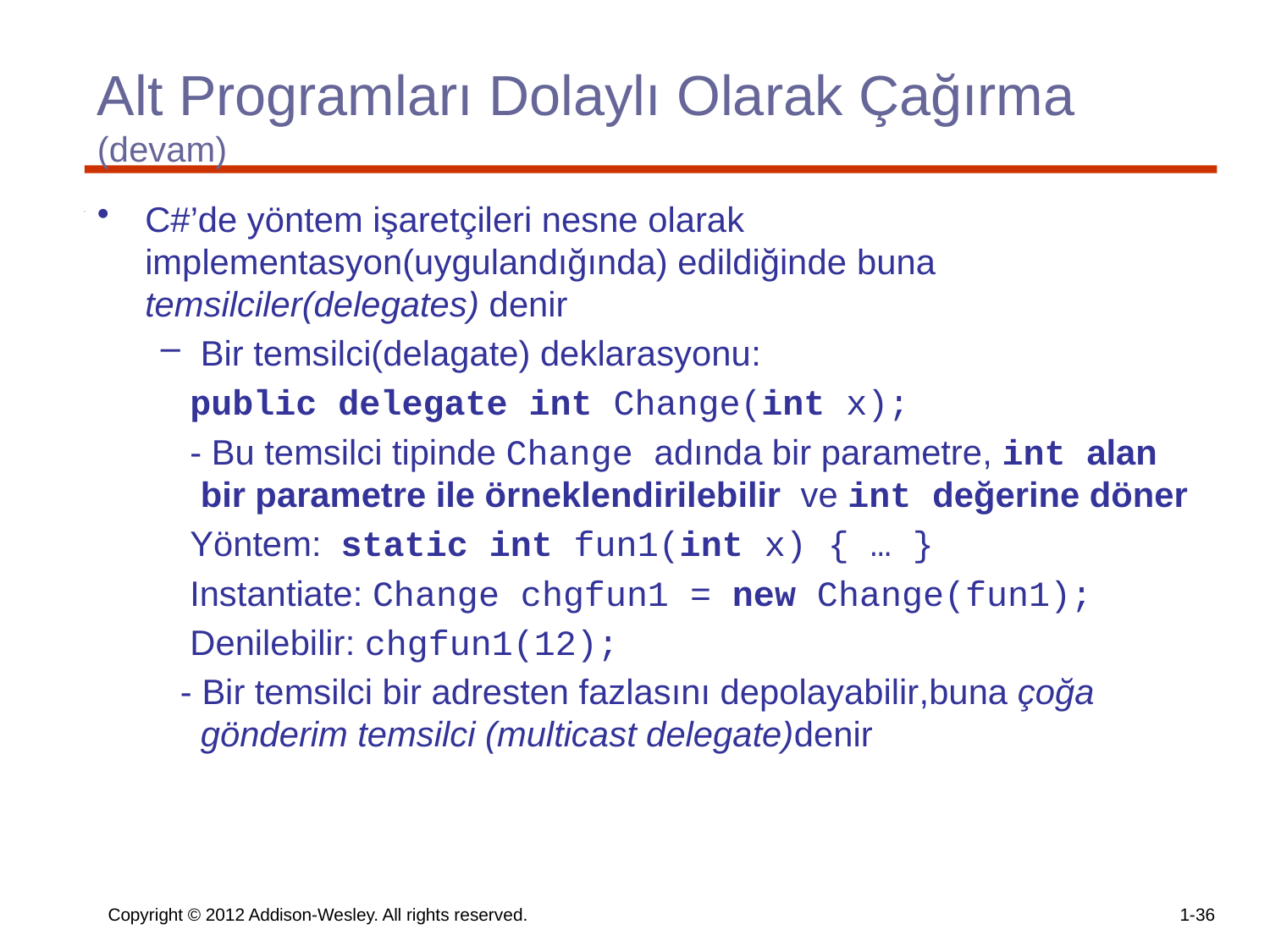

# Alt Programları Dolaylı Olarak Çağırma (devam)
C#’de yöntem işaretçileri nesne olarak implementasyon(uygulandığında) edildiğinde buna temsilciler(delegates) denir
Bir temsilci(delagate) deklarasyonu:
   public delegate int Change(int x);
   - Bu temsilci tipinde Change adında bir parametre, int alan bir parametre ile örneklendirilebilir  ve int değerine döner
   Yöntem:  static int fun1(int x) { … }
   Instantiate: Change chgfun1 = new Change(fun1);
   Denilebilir: chgfun1(12);
  - Bir temsilci bir adresten fazlasını depolayabilir,buna çoğa gönderim temsilci (multicast delegate)denir
Copyright © 2012 Addison-Wesley. All rights reserved.
1-36